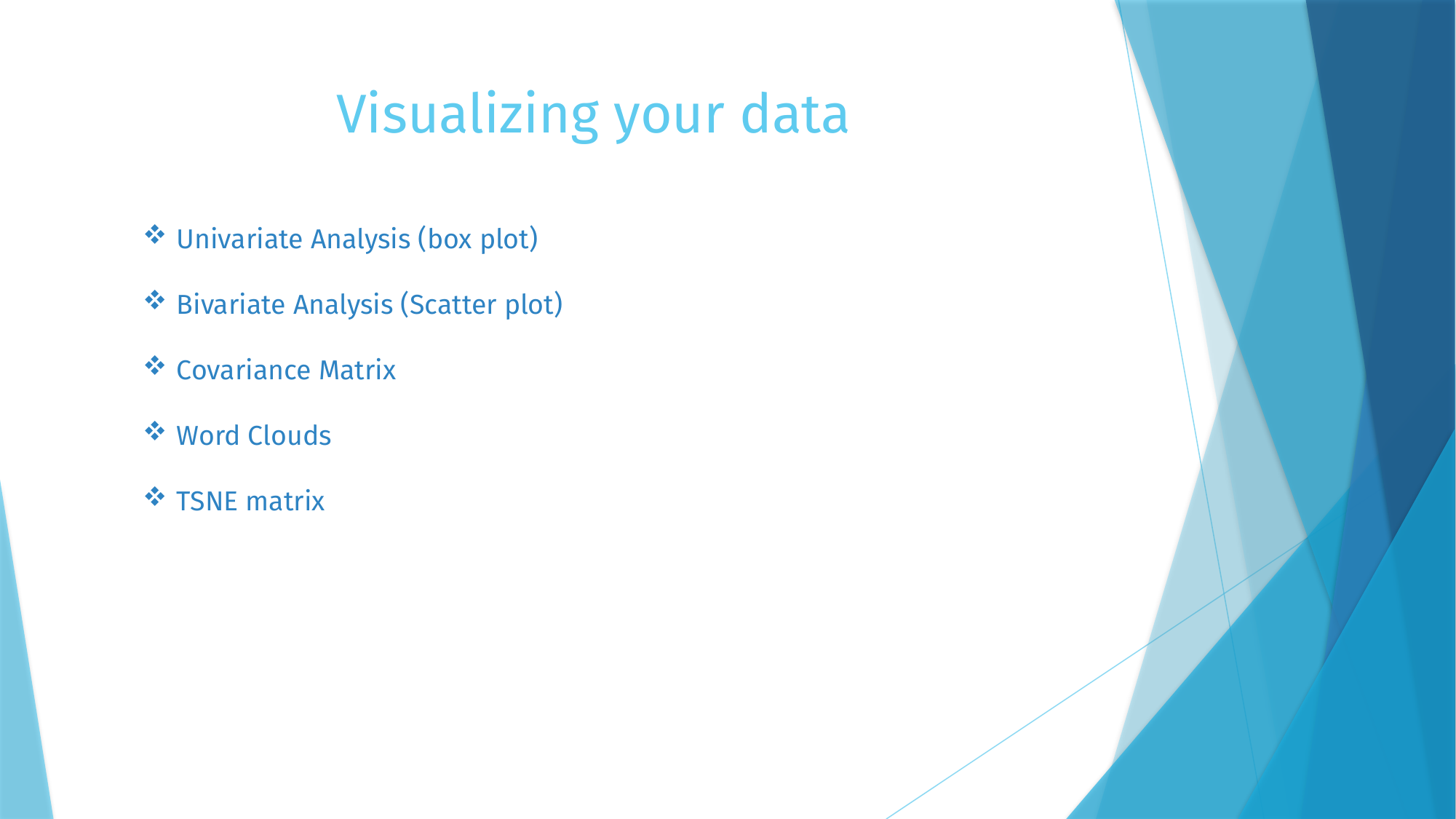

# Visualizing your data
Univariate Analysis (box plot)
Bivariate Analysis (Scatter plot)
Covariance Matrix
Word Clouds
TSNE matrix